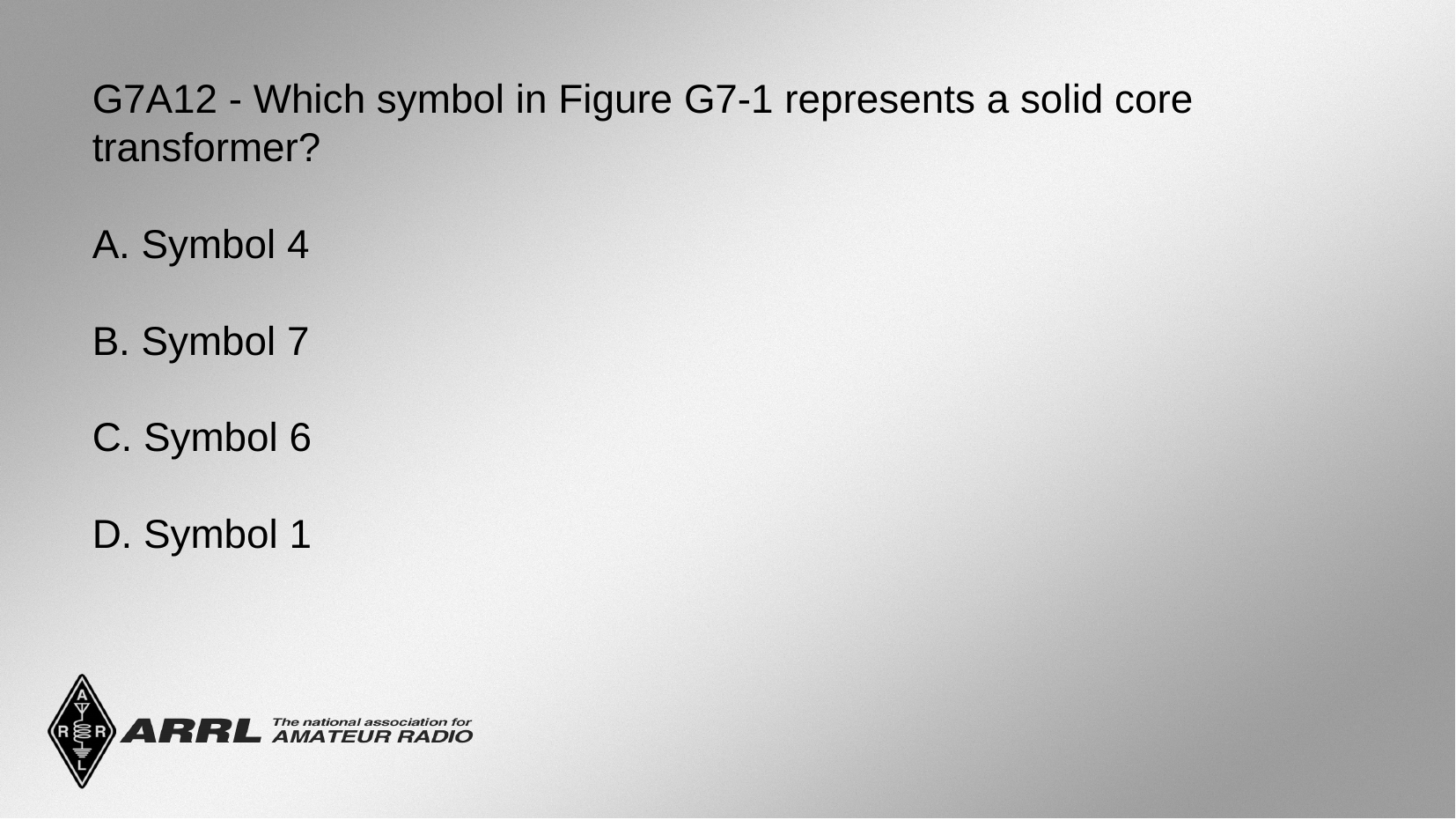

G7A12 - Which symbol in Figure G7-1 represents a solid core transformer?

A. Symbol 4

B. Symbol 7

C. Symbol 6

D. Symbol 1